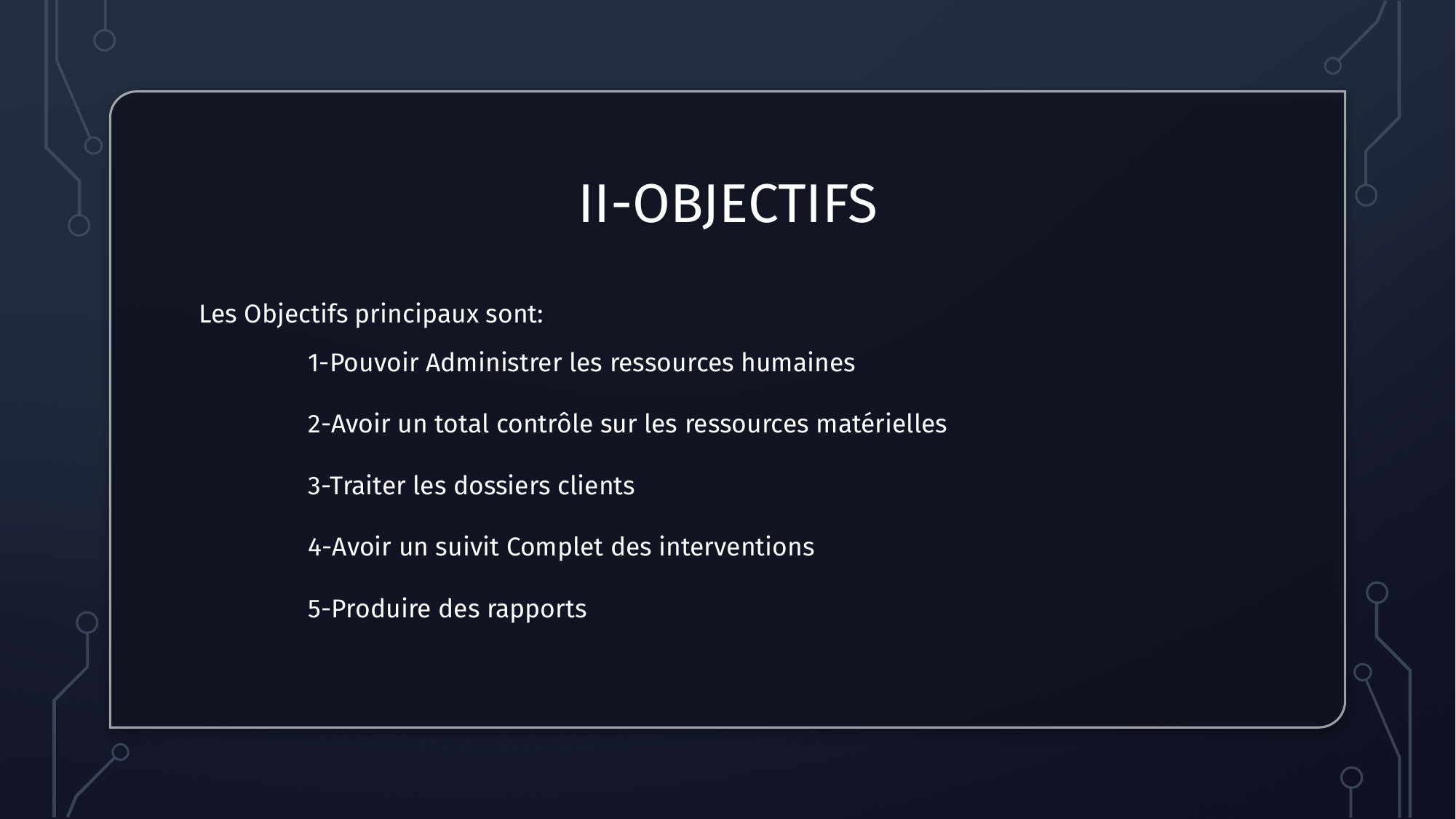

# II-Objectifs
Les Objectifs principaux sont:
	1-Pouvoir Administrer les ressources humaines
	2-Avoir un total contrôle sur les ressources matérielles
	3-Traiter les dossiers clients
	4-Avoir un suivit Complet des interventions
	5-Produire des rapports